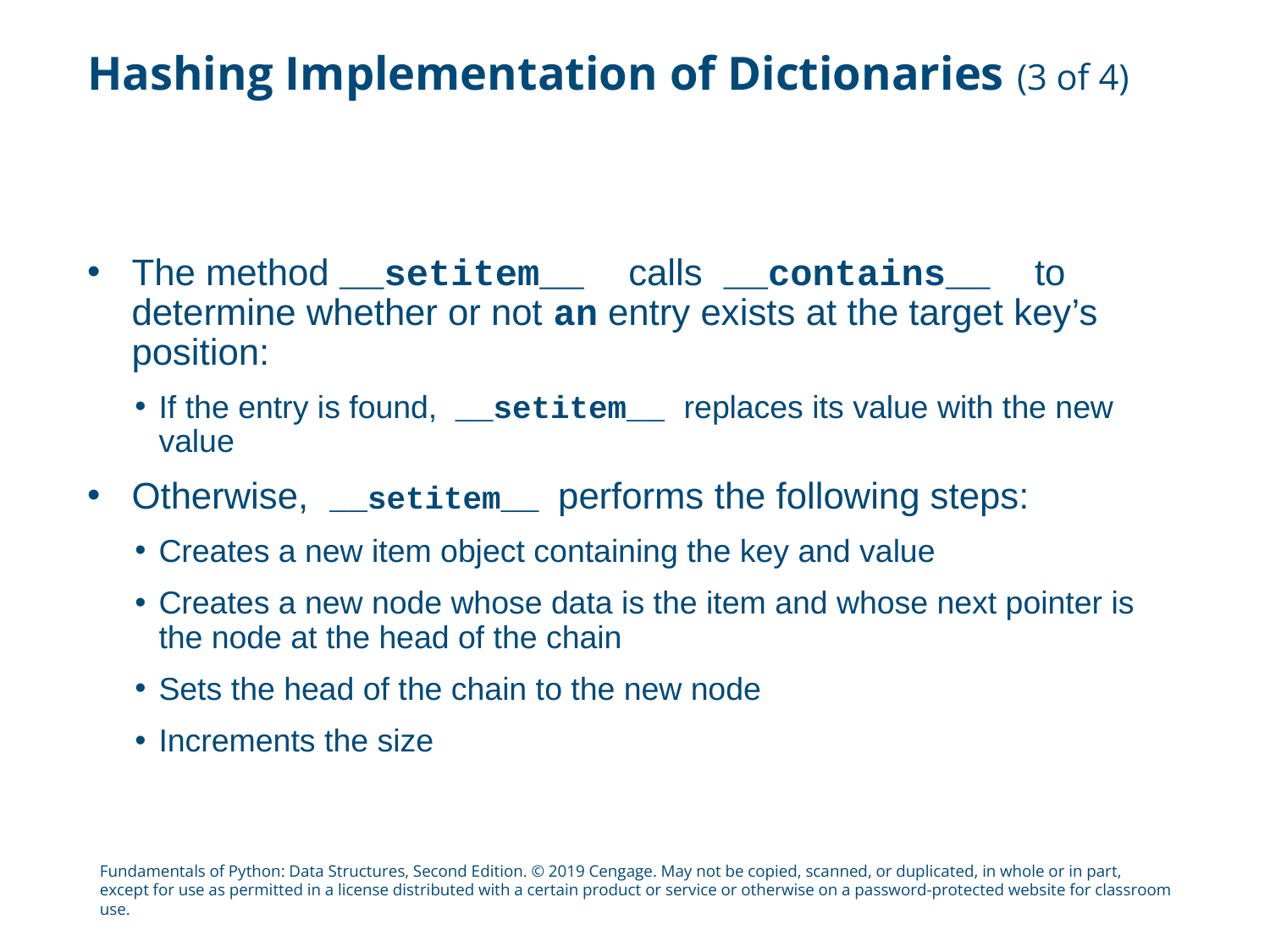

# Hashing Implementation of Dictionaries (3 of 4)
The method __setitem__  calls  __contains__  to determine whether or not an entry exists at the target key’s position:
If the entry is found,  __setitem__ replaces its value with the new value
Otherwise,  __setitem__ performs the following steps:
Creates a new item object containing the key and value
Creates a new node whose data is the item and whose next pointer is the node at the head of the chain
Sets the head of the chain to the new node
Increments the size
Fundamentals of Python: Data Structures, Second Edition. © 2019 Cengage. May not be copied, scanned, or duplicated, in whole or in part, except for use as permitted in a license distributed with a certain product or service or otherwise on a password-protected website for classroom use.